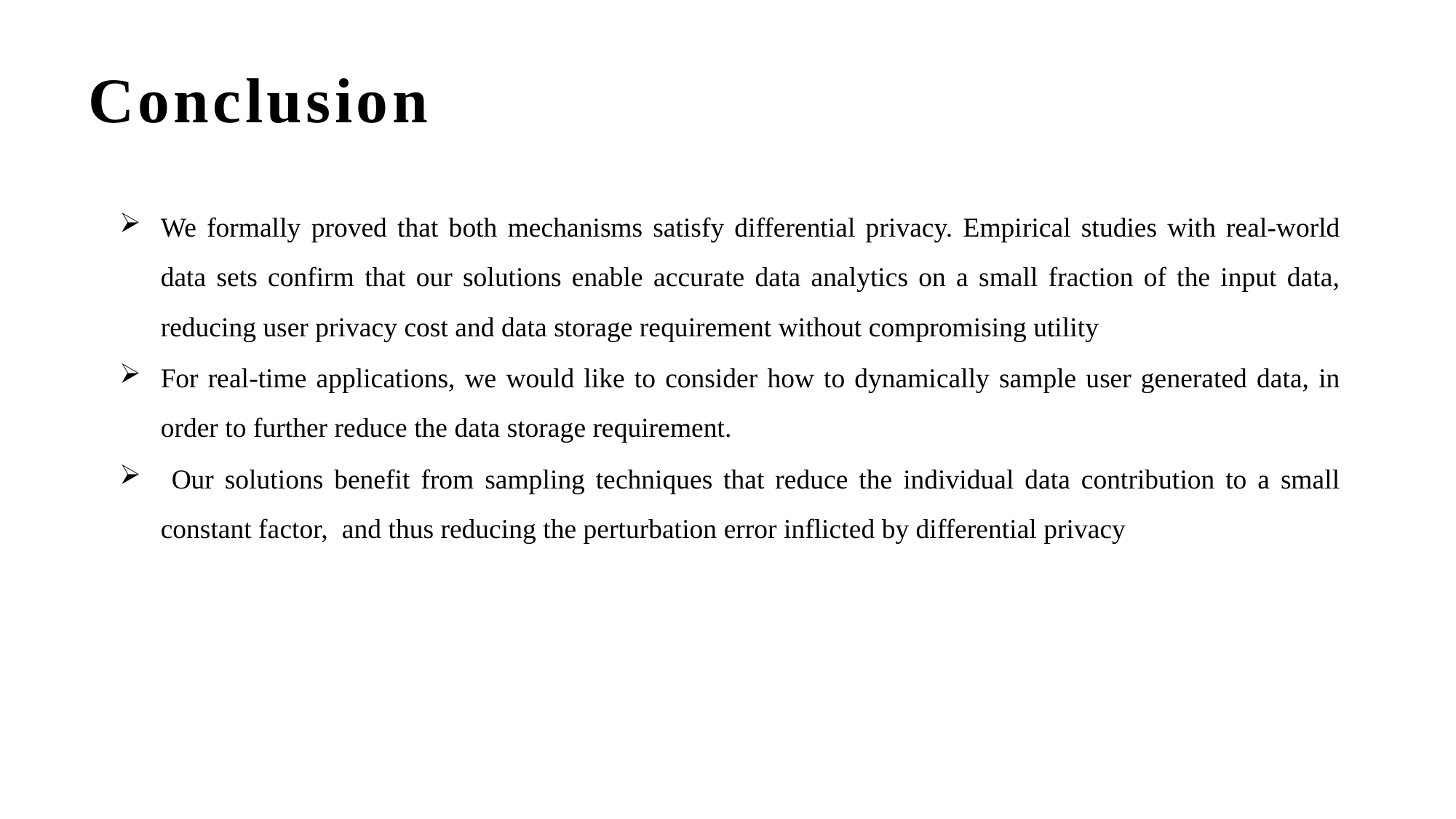

# Conclusion
We formally proved that both mechanisms satisfy differential privacy. Empirical studies with real-world data sets confirm that our solutions enable accurate data analytics on a small fraction of the input data, reducing user privacy cost and data storage requirement without compromising utility
For real-time applications, we would like to consider how to dynamically sample user generated data, in order to further reduce the data storage requirement.
 Our solutions benefit from sampling techniques that reduce the individual data contribution to a small constant factor,  and thus reducing the perturbation error inflicted by differential privacy